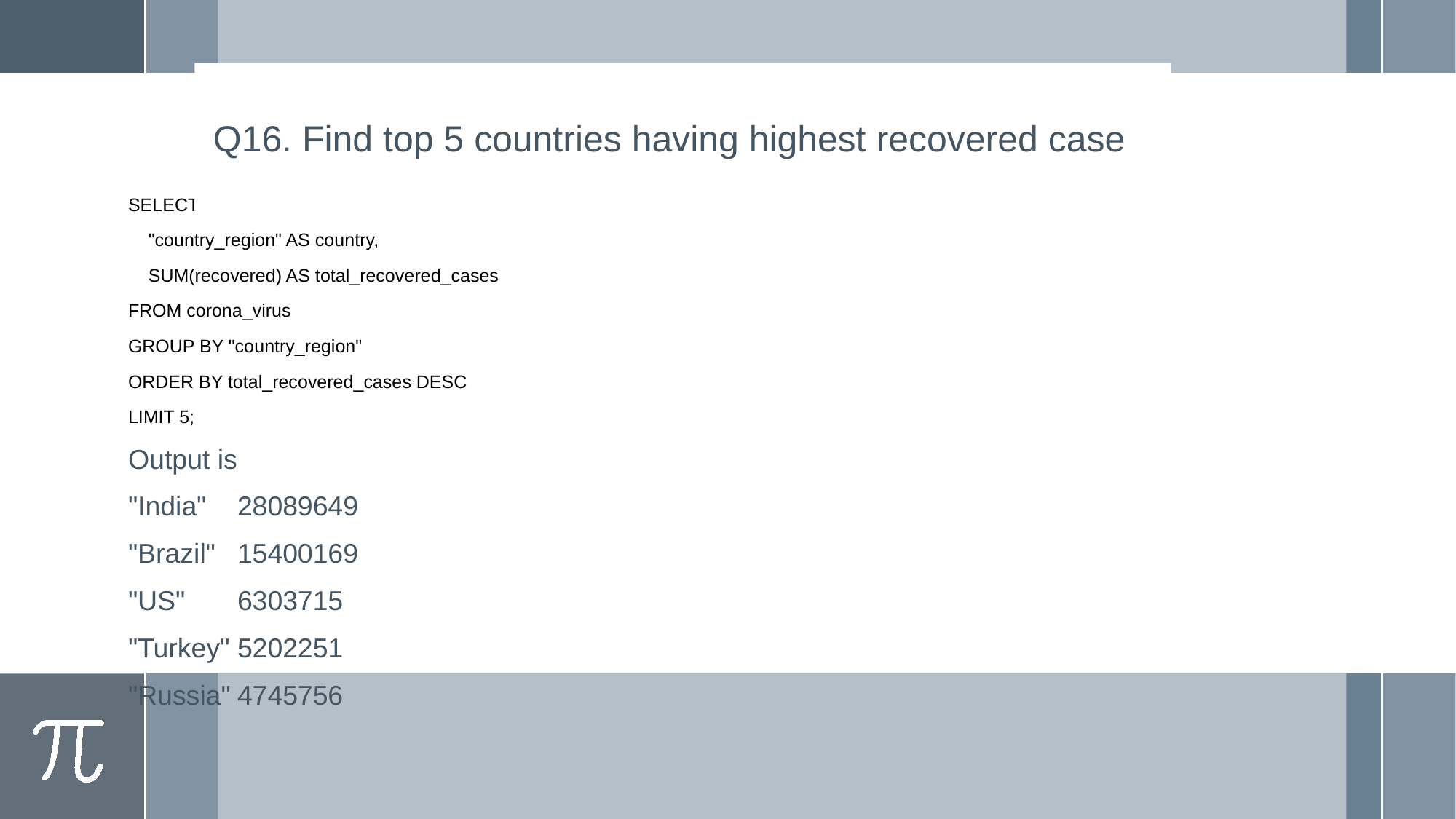

# Q16. Find top 5 countries having highest recovered case
SELECT
    "country_region" AS country,
    SUM(recovered) AS total_recovered_cases
FROM corona_virus
GROUP BY "country_region"
ORDER BY total_recovered_cases DESC
LIMIT 5;
Output is
"India"	28089649
"Brazil"	15400169
"US"	6303715
"Turkey"	5202251
"Russia"	4745756